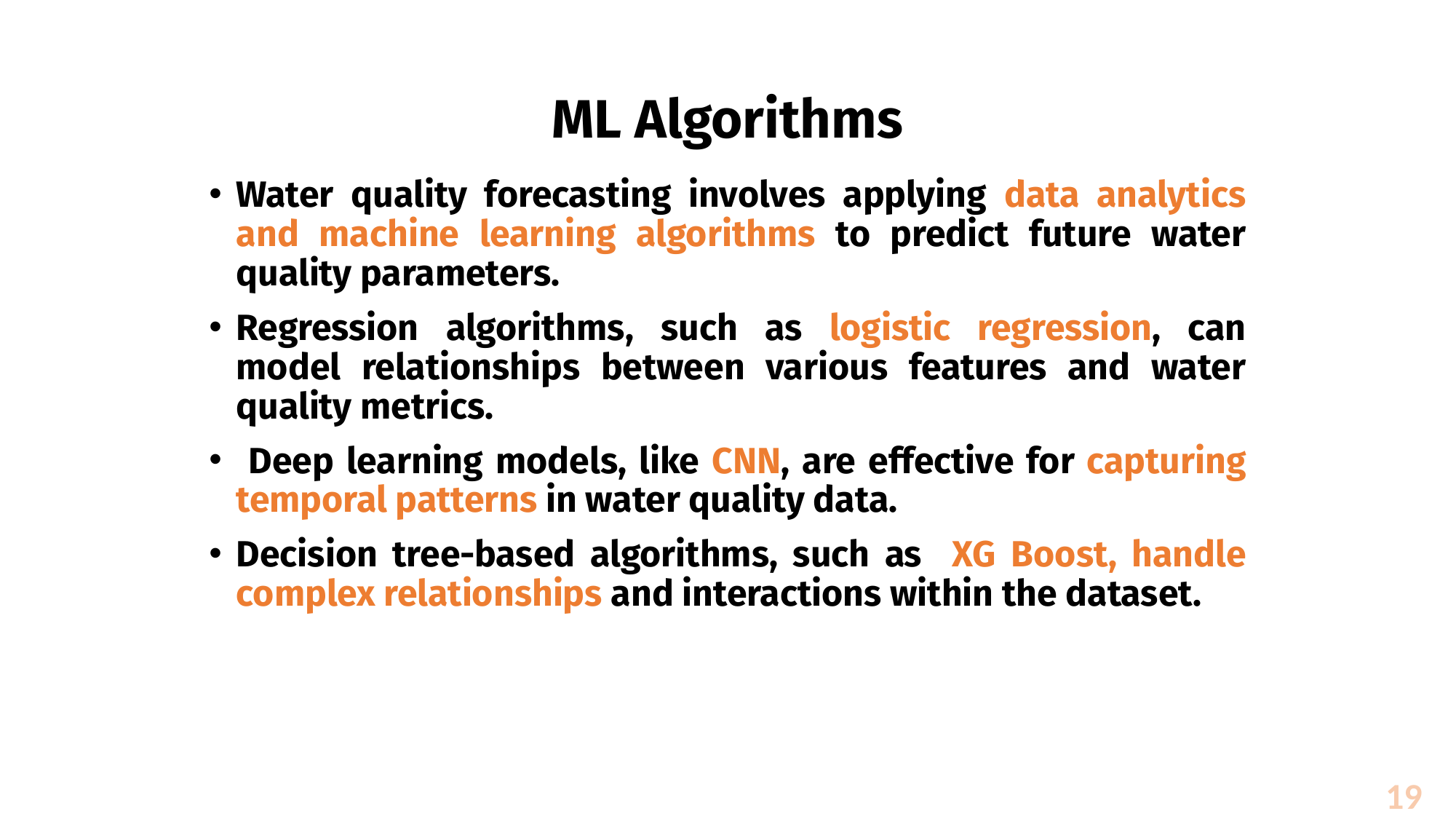

# ML Algorithms
Water quality forecasting involves applying data analytics and machine learning algorithms to predict future water quality parameters.
Regression algorithms, such as logistic regression, can model relationships between various features and water quality metrics.
 Deep learning models, like CNN, are effective for capturing temporal patterns in water quality data.
Decision tree-based algorithms, such as  XG Boost, handle complex relationships and interactions within the dataset.
19